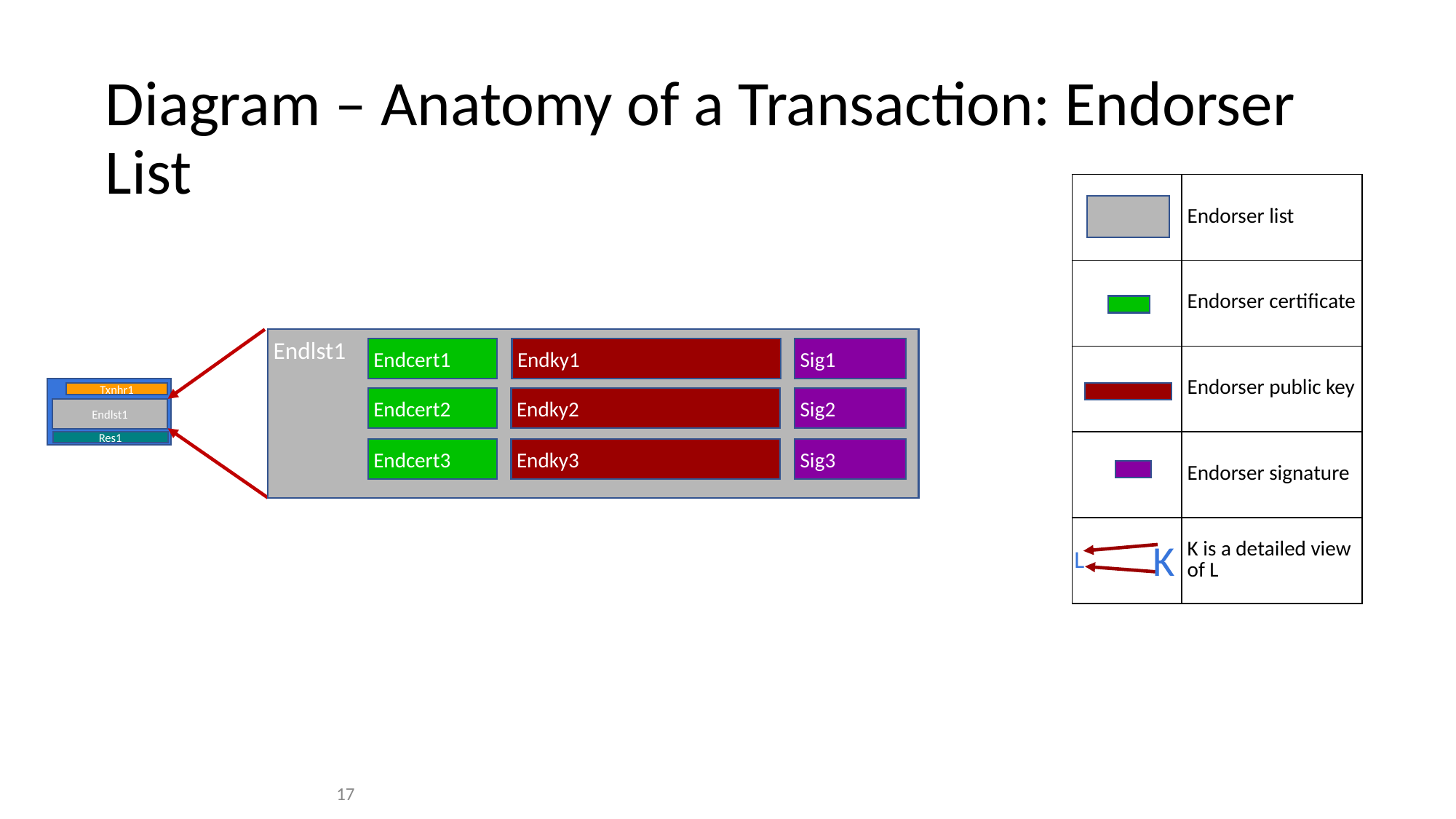

# Diagram – Anatomy of a Transaction: Endorser List
|  | Endorser list |
| --- | --- |
|  | Endorser certificate |
|  | Endorser public key |
|  | Endorser signature |
|  | K is a detailed view of L |

Endlst1

Endcert1

Endky1

Sig1
Txnhr1

Endky2

Endcert2

Sig2

Endlst1
Res1

Endky3

Endcert3

Sig3

K
L

17